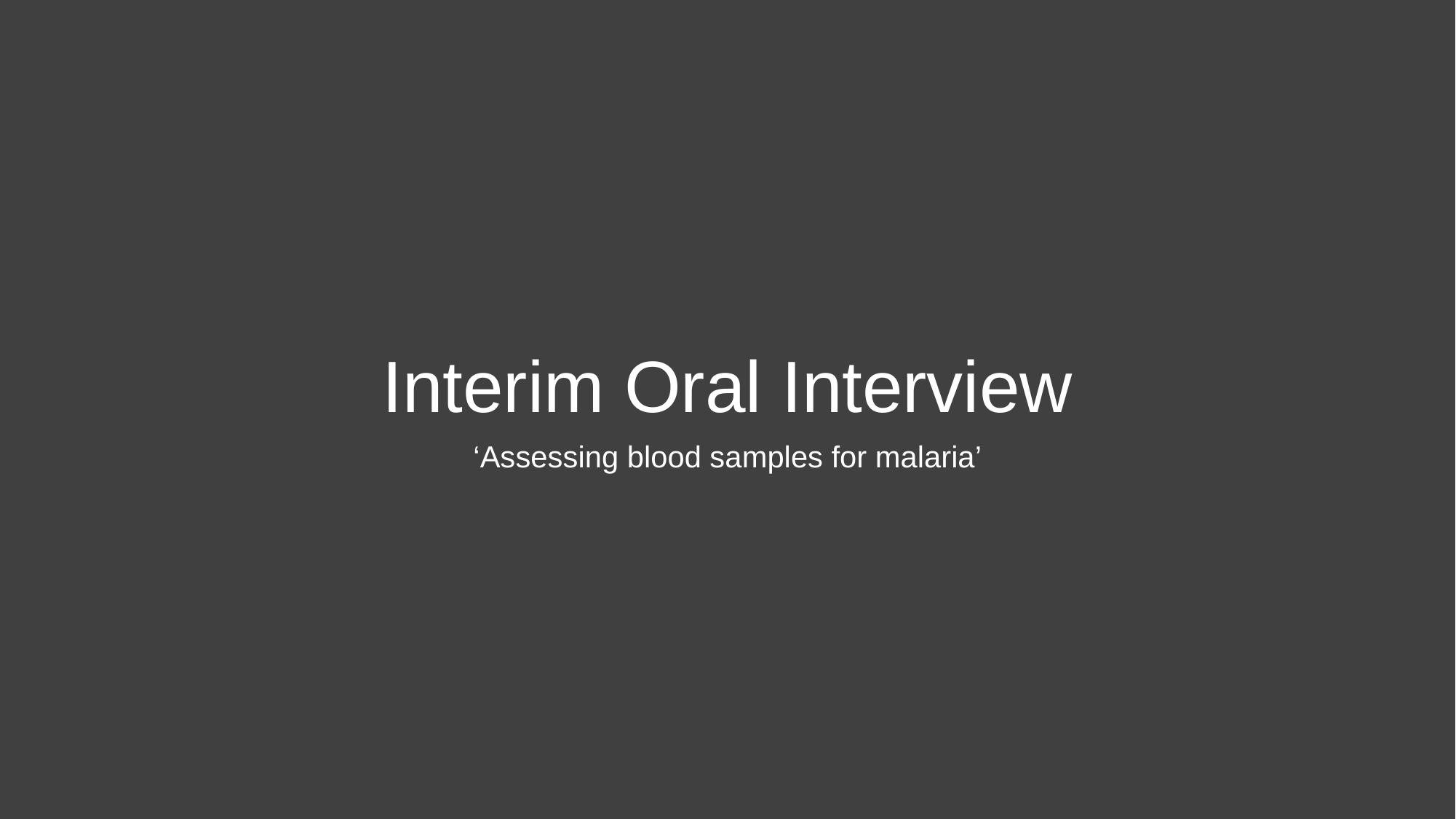

# Interim Oral Interview
‘Assessing blood samples for malaria’